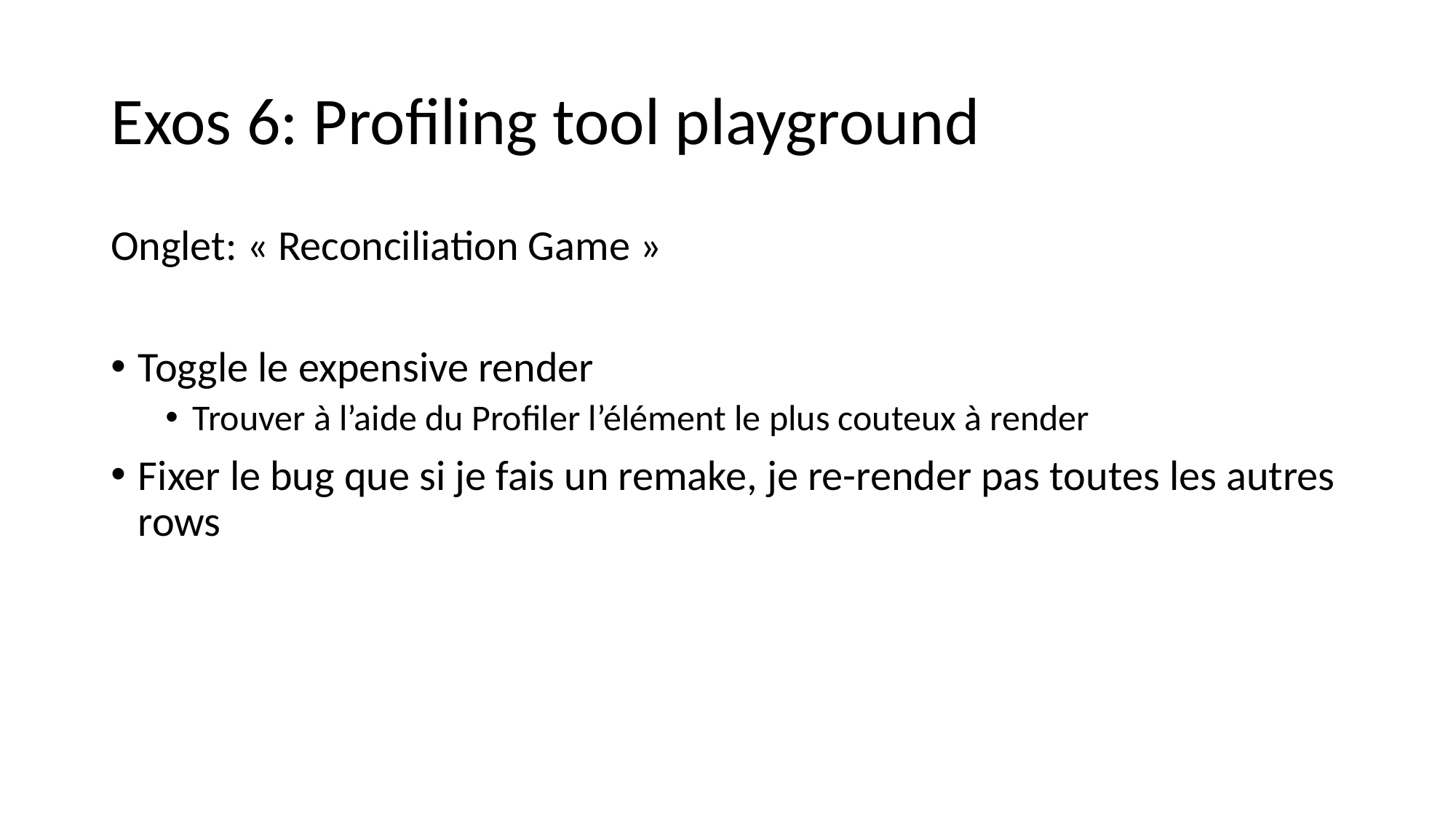

# Exos 6: Profiling tool playground
Onglet: « Reconciliation Game »

Toggle le expensive render
Trouver à l’aide du Profiler l’élément le plus couteux à render
Fixer le bug que si je fais un remake, je re-render pas toutes les autres rows